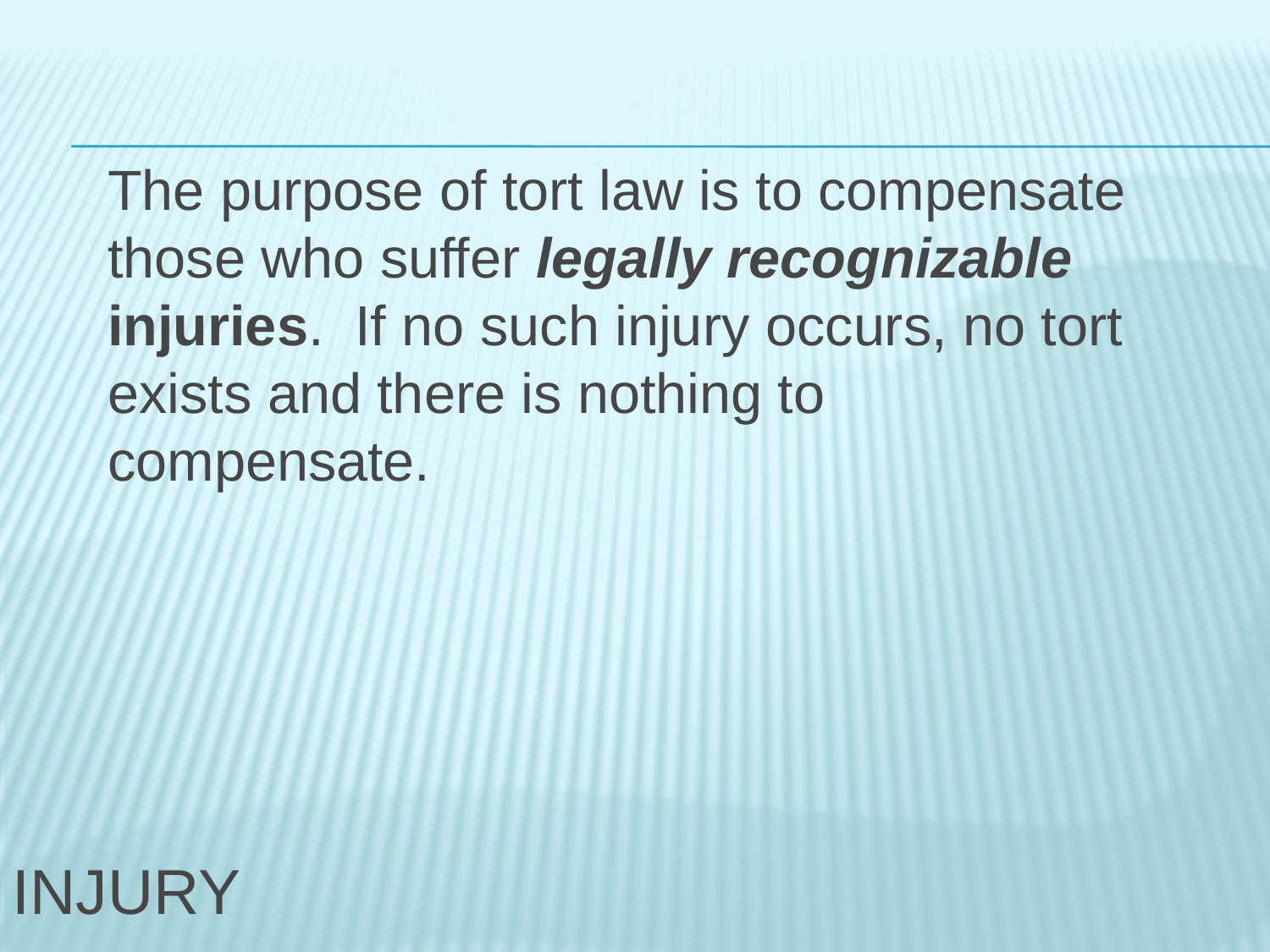

The purpose of tort law is to compensate those who suffer legally recognizable injuries.  If no such injury occurs, no tort exists and there is nothing to compensate.

# INJURY